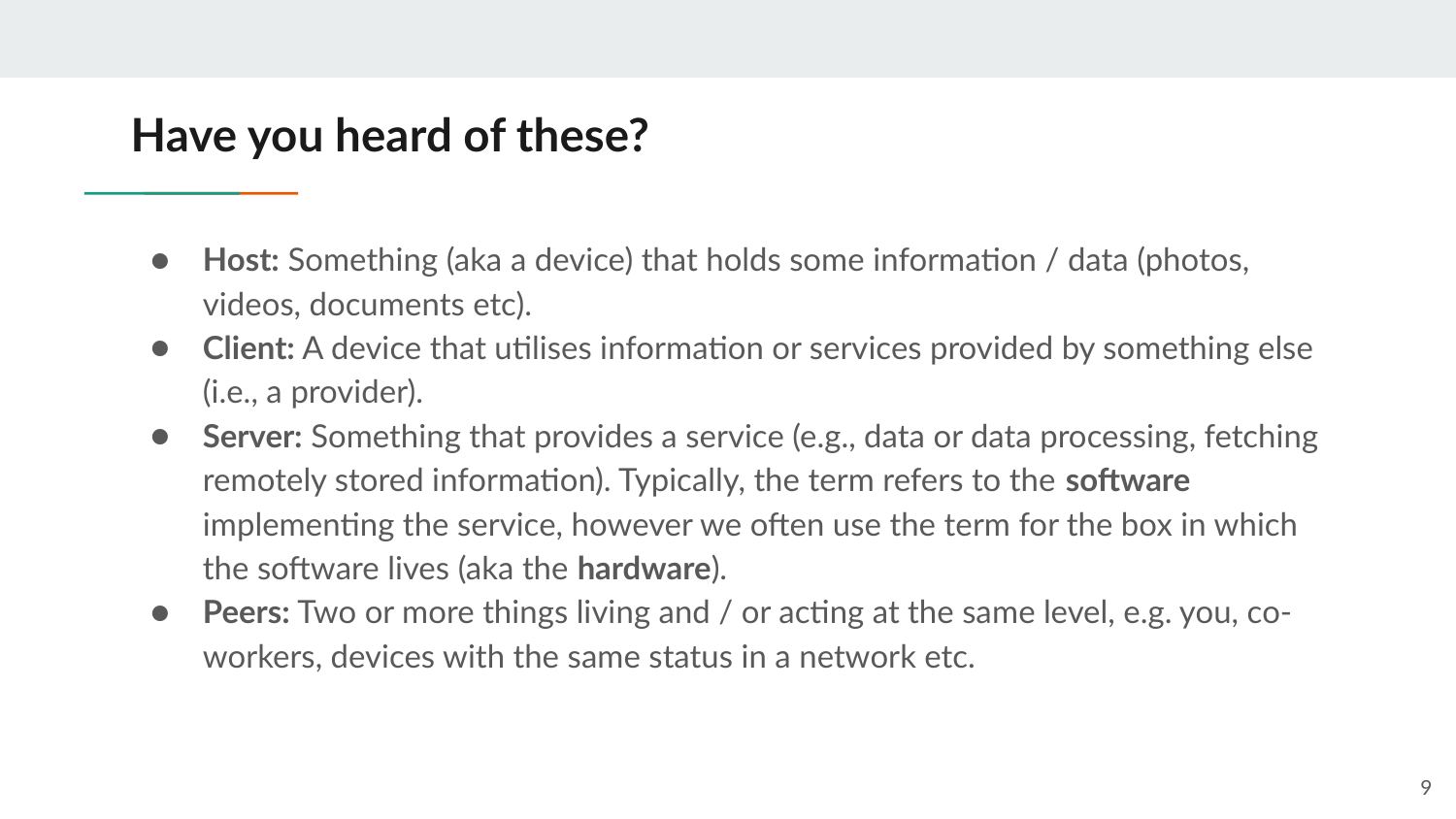

# Have you heard of these?
Host: Something (aka a device) that holds some information / data (photos, videos, documents etc).
Client: A device that utilises information or services provided by something else (i.e., a provider).
Server: Something that provides a service (e.g., data or data processing, fetching remotely stored information). Typically, the term refers to the software implementing the service, however we often use the term for the box in which the software lives (aka the hardware).
Peers: Two or more things living and / or acting at the same level, e.g. you, co-workers, devices with the same status in a network etc.
9